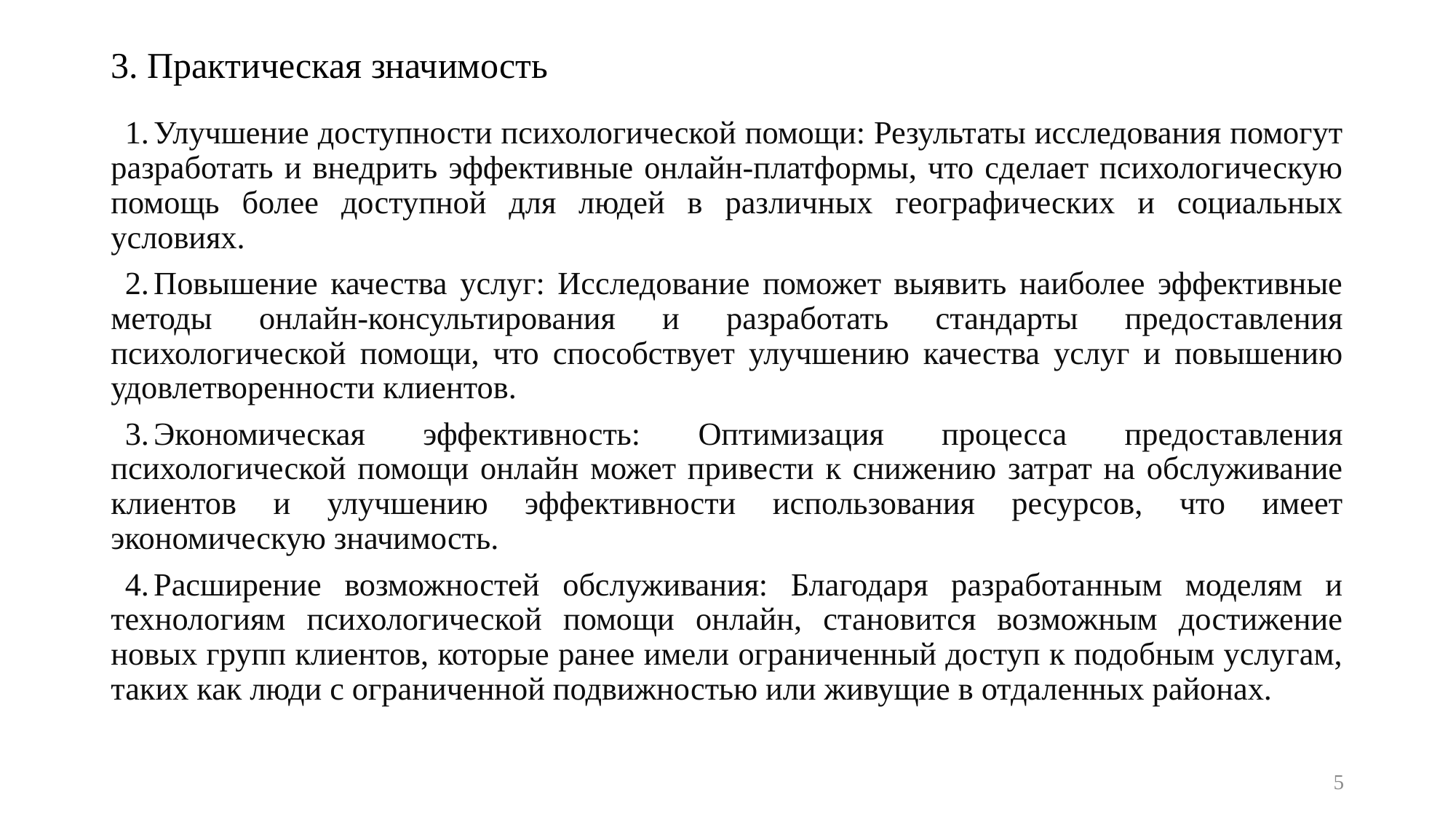

# 3. Практическая значимость
Улучшение доступности психологической помощи: Результаты исследования помогут разработать и внедрить эффективные онлайн-платформы, что сделает психологическую помощь более доступной для людей в различных географических и социальных условиях.
Повышение качества услуг: Исследование поможет выявить наиболее эффективные методы онлайн-консультирования и разработать стандарты предоставления психологической помощи, что способствует улучшению качества услуг и повышению удовлетворенности клиентов.
Экономическая эффективность: Оптимизация процесса предоставления психологической помощи онлайн может привести к снижению затрат на обслуживание клиентов и улучшению эффективности использования ресурсов, что имеет экономическую значимость.
Расширение возможностей обслуживания: Благодаря разработанным моделям и технологиям психологической помощи онлайн, становится возможным достижение новых групп клиентов, которые ранее имели ограниченный доступ к подобным услугам, таких как люди с ограниченной подвижностью или живущие в отдаленных районах.
5